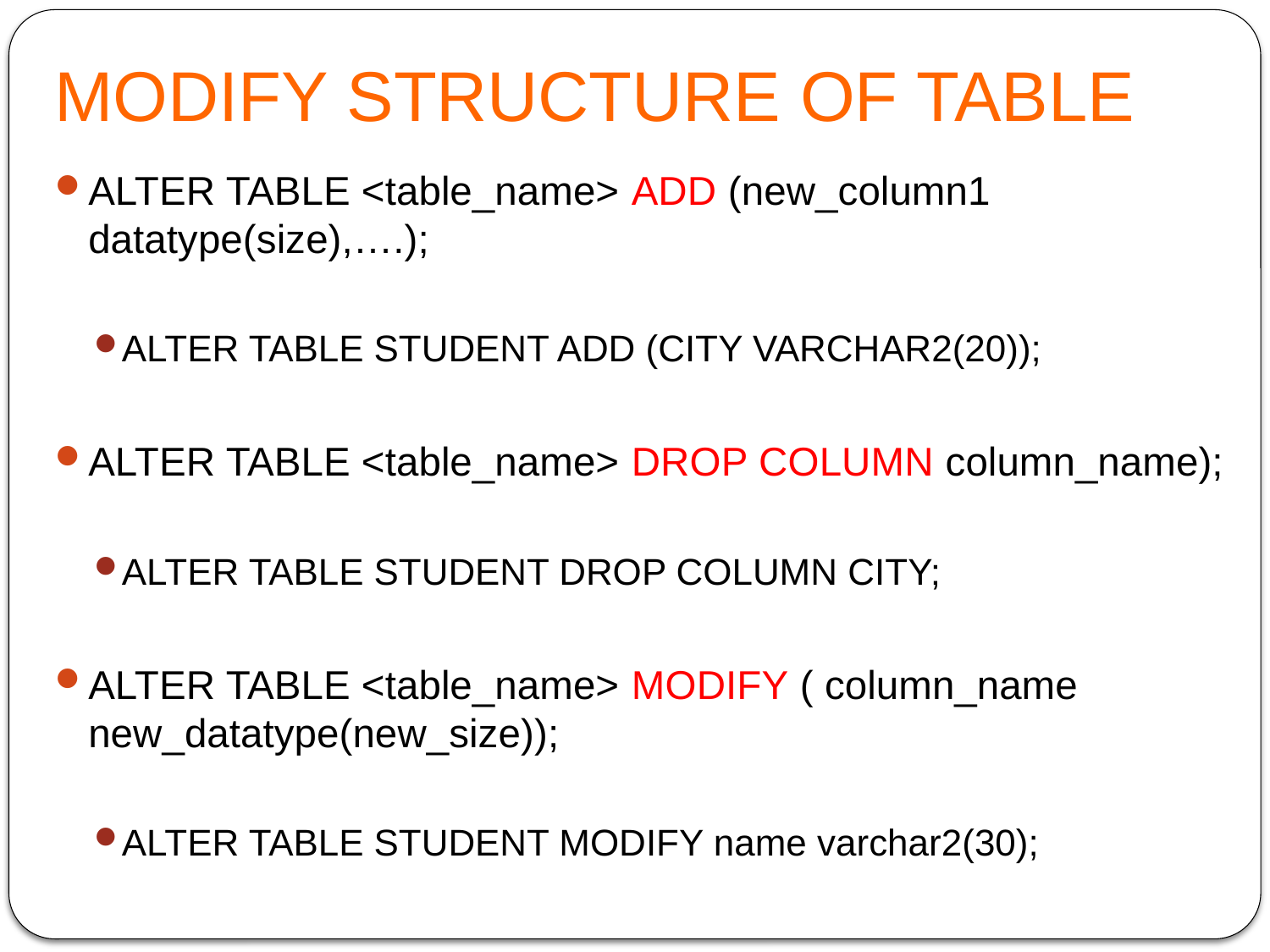

# MODIFY STRUCTURE OF TABLE
ALTER TABLE <table_name> ADD (new_column1 datatype(size),….);

ALTER TABLE STUDENT ADD (CITY VARCHAR2(20));

ALTER TABLE <table_name> DROP COLUMN column_name);

ALTER TABLE STUDENT DROP COLUMN CITY;

ALTER TABLE <table_name> MODIFY ( column_name  new_datatype(new_size));

ALTER TABLE STUDENT MODIFY name varchar2(30);